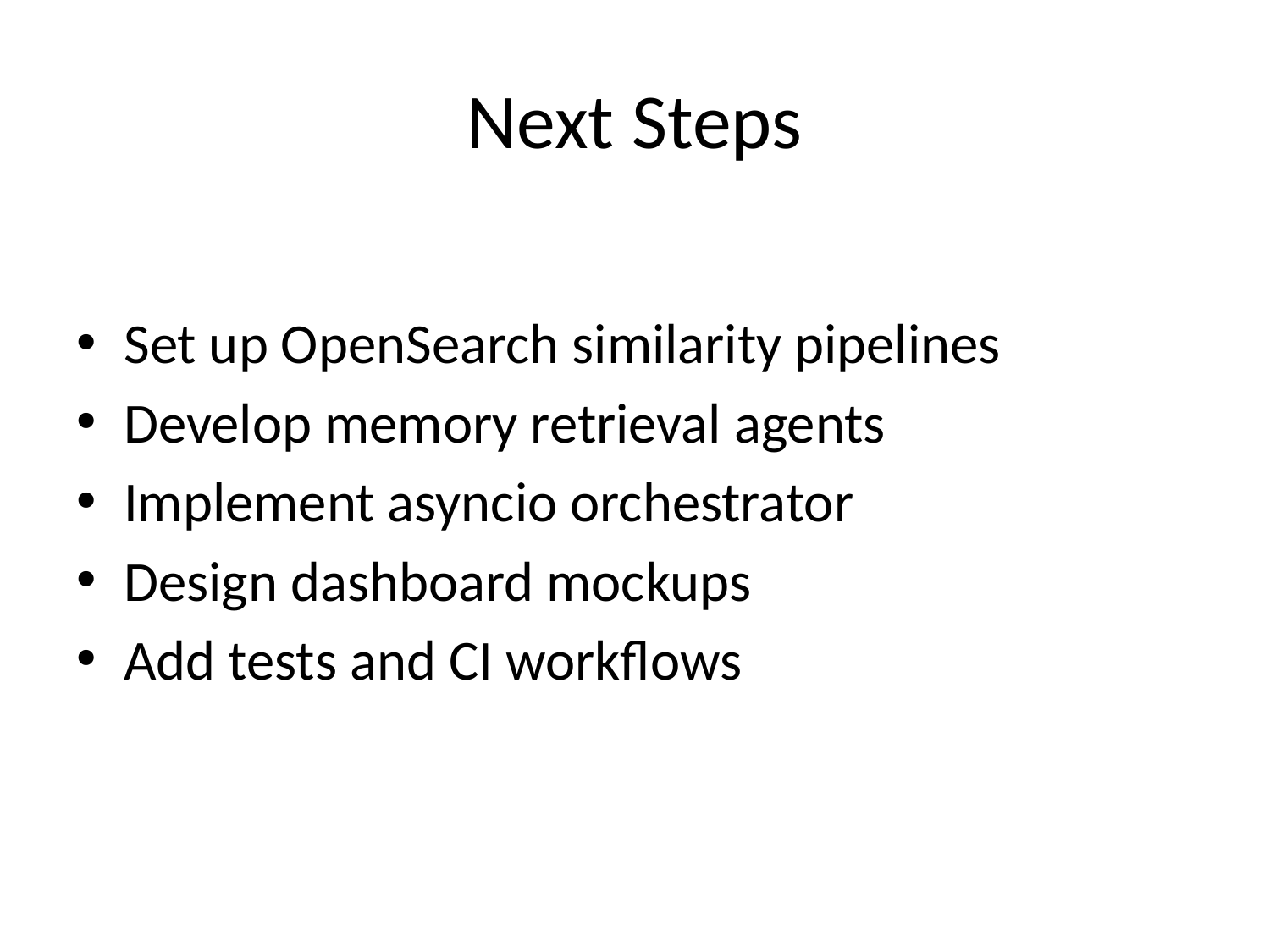

# Next Steps

Set up OpenSearch similarity pipelines
Develop memory retrieval agents
Implement asyncio orchestrator
Design dashboard mockups
Add tests and CI workflows